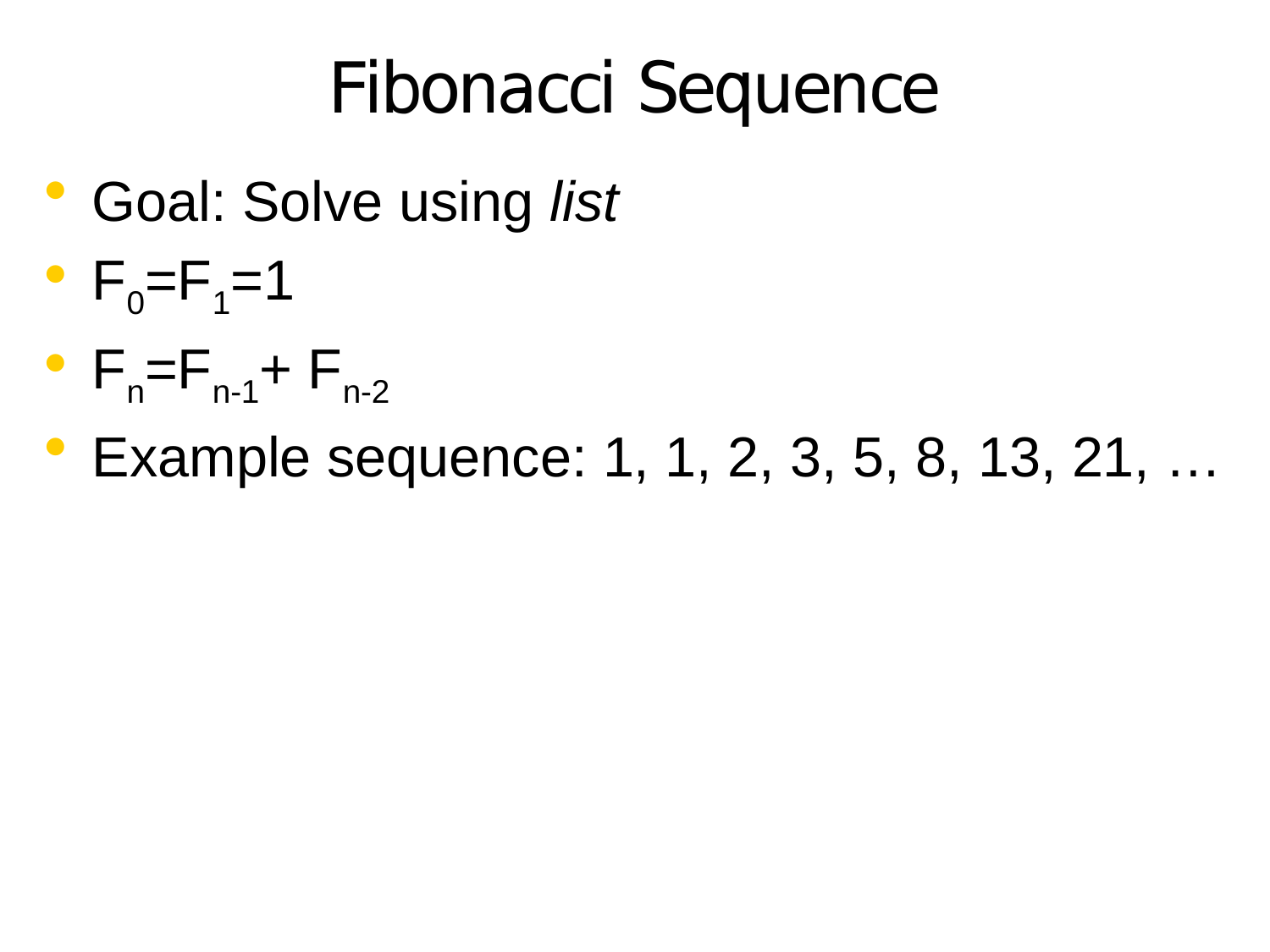

# Fibonacci Sequence
Goal: Solve using list
F0=F1=1
Fn=Fn-1+ Fn-2
Example sequence: 1, 1, 2, 3, 5, 8, 13, 21, …